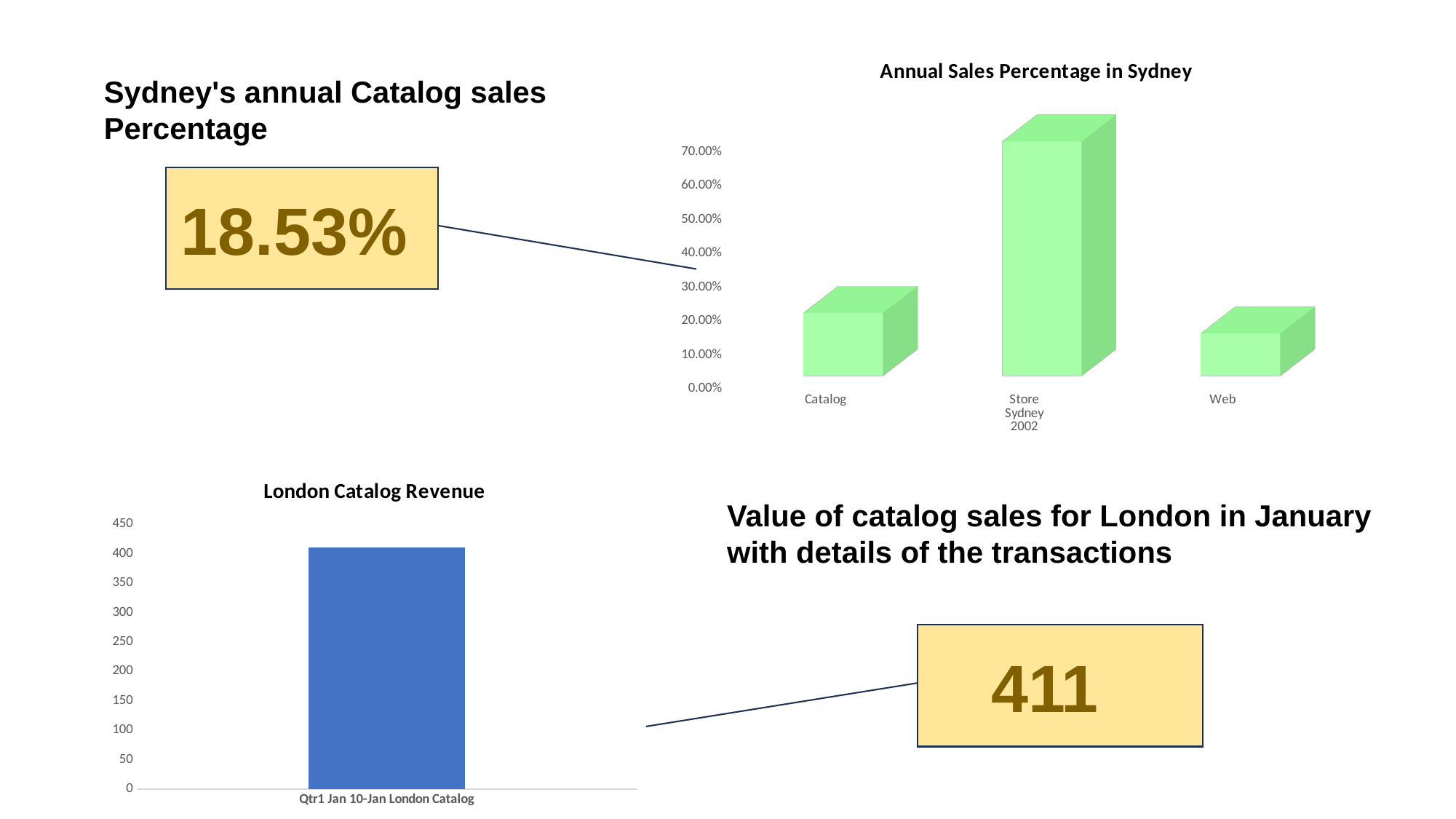

[unsupported chart]

Sydney's annual Catalog sales Percentage
18.53%

### Chart: London Catalog Revenue

| Category | Total |
|---|---|
| Catalog | 411.0 |
Value of catalog sales for London in January with details of the transactions
411